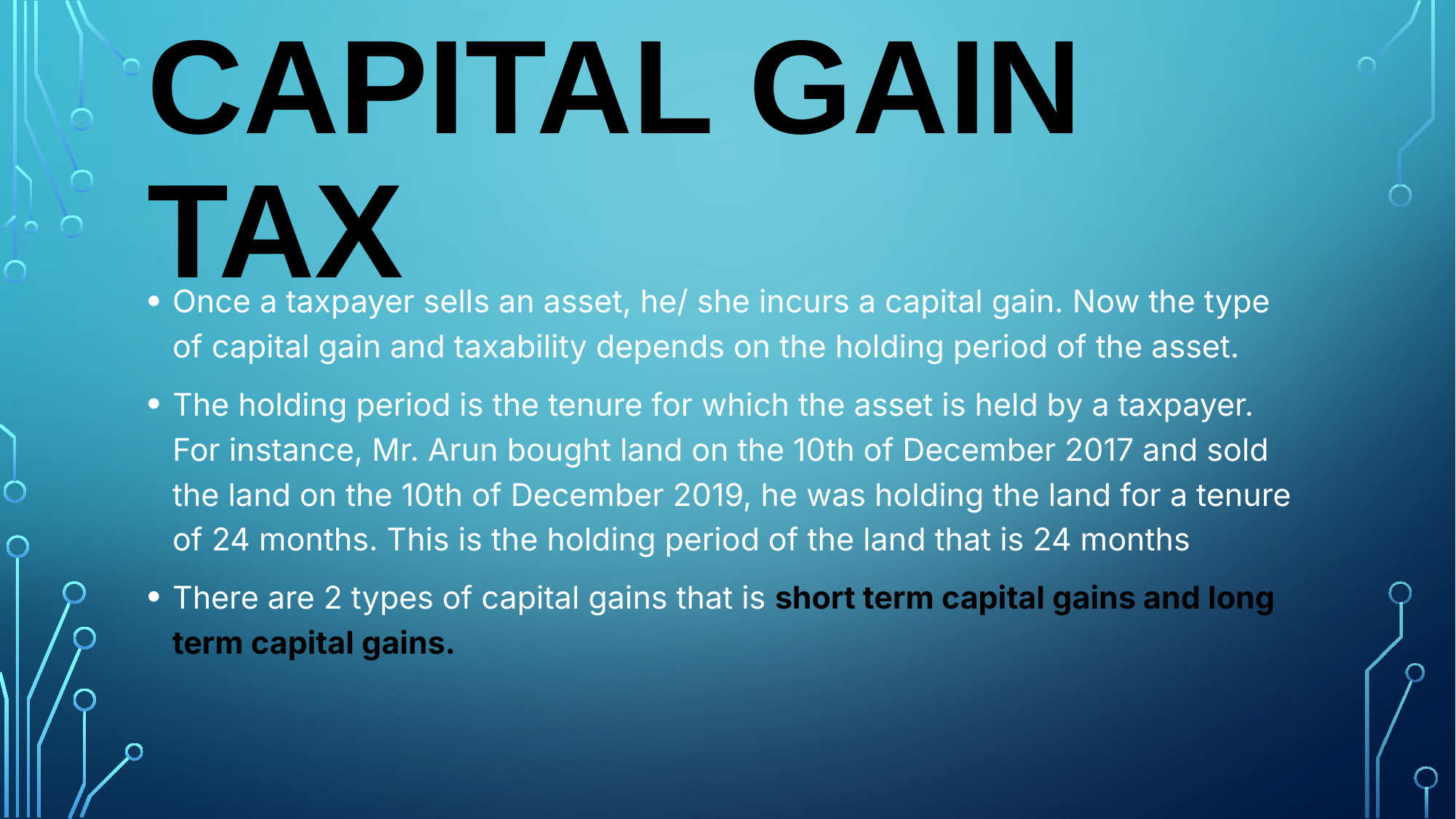

# Capital Gain Tax
Once a taxpayer sells an asset, he/ she incurs a capital gain. Now the type of capital gain and taxability depends on the holding period of the asset.
The holding period is the tenure for which the asset is held by a taxpayer. For instance, Mr. Arun bought land on the 10th of December 2017 and sold the land on the 10th of December 2019, he was holding the land for a tenure of 24 months. This is the holding period of the land that is 24 months
There are 2 types of capital gains that is short term capital gains and long term capital gains.